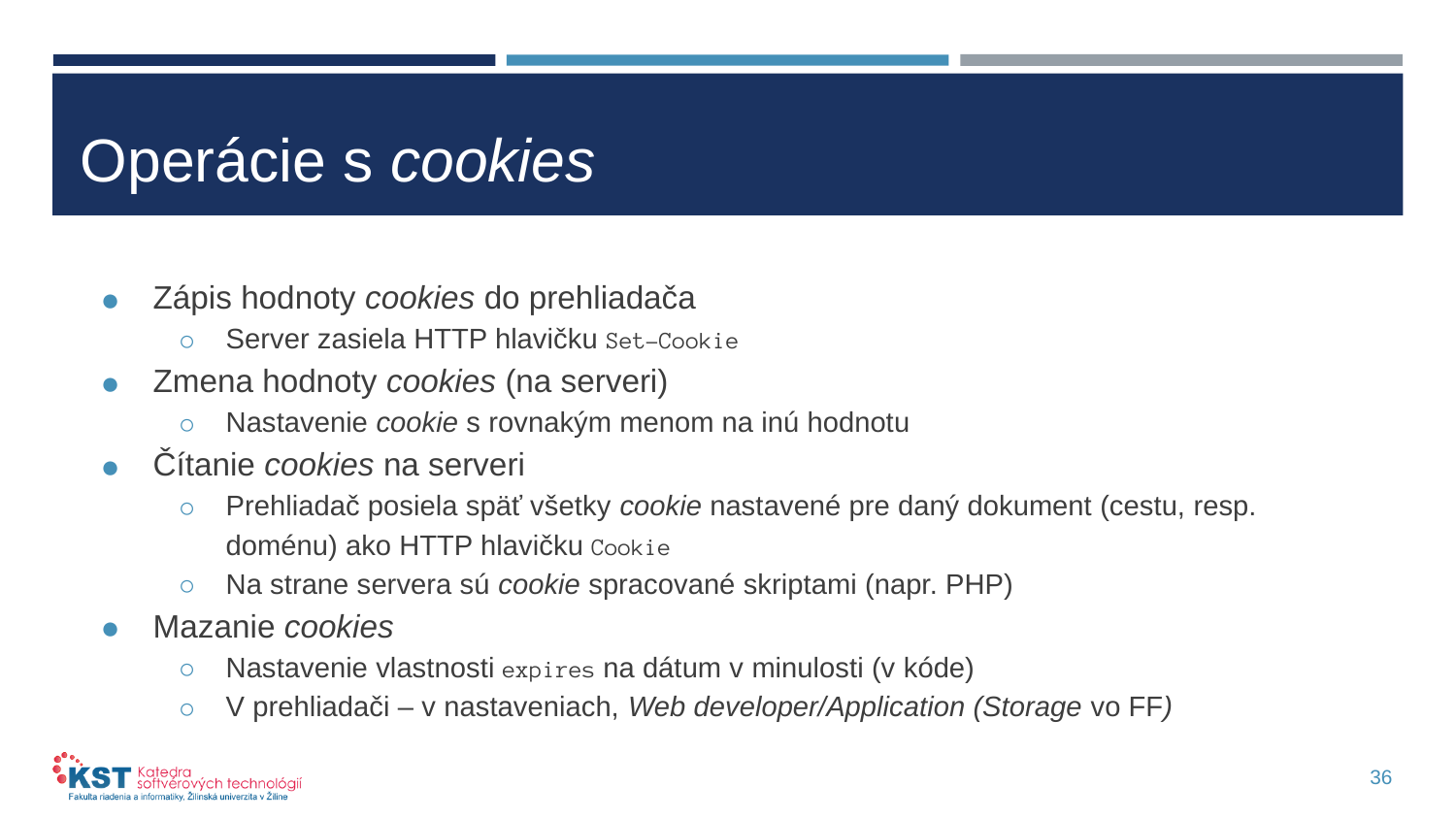

# Operácie s cookies
Zápis hodnoty cookies do prehliadača
Server zasiela HTTP hlavičku Set-Cookie
Zmena hodnoty cookies (na serveri)
Nastavenie cookie s rovnakým menom na inú hodnotu
Čítanie cookies na serveri
Prehliadač posiela späť všetky cookie nastavené pre daný dokument (cestu, resp. doménu) ako HTTP hlavičku Cookie
Na strane servera sú cookie spracované skriptami (napr. PHP)
Mazanie cookies
Nastavenie vlastnosti expires na dátum v minulosti (v kóde)
V prehliadači – v nastaveniach, Web developer/Application (Storage vo FF)
36